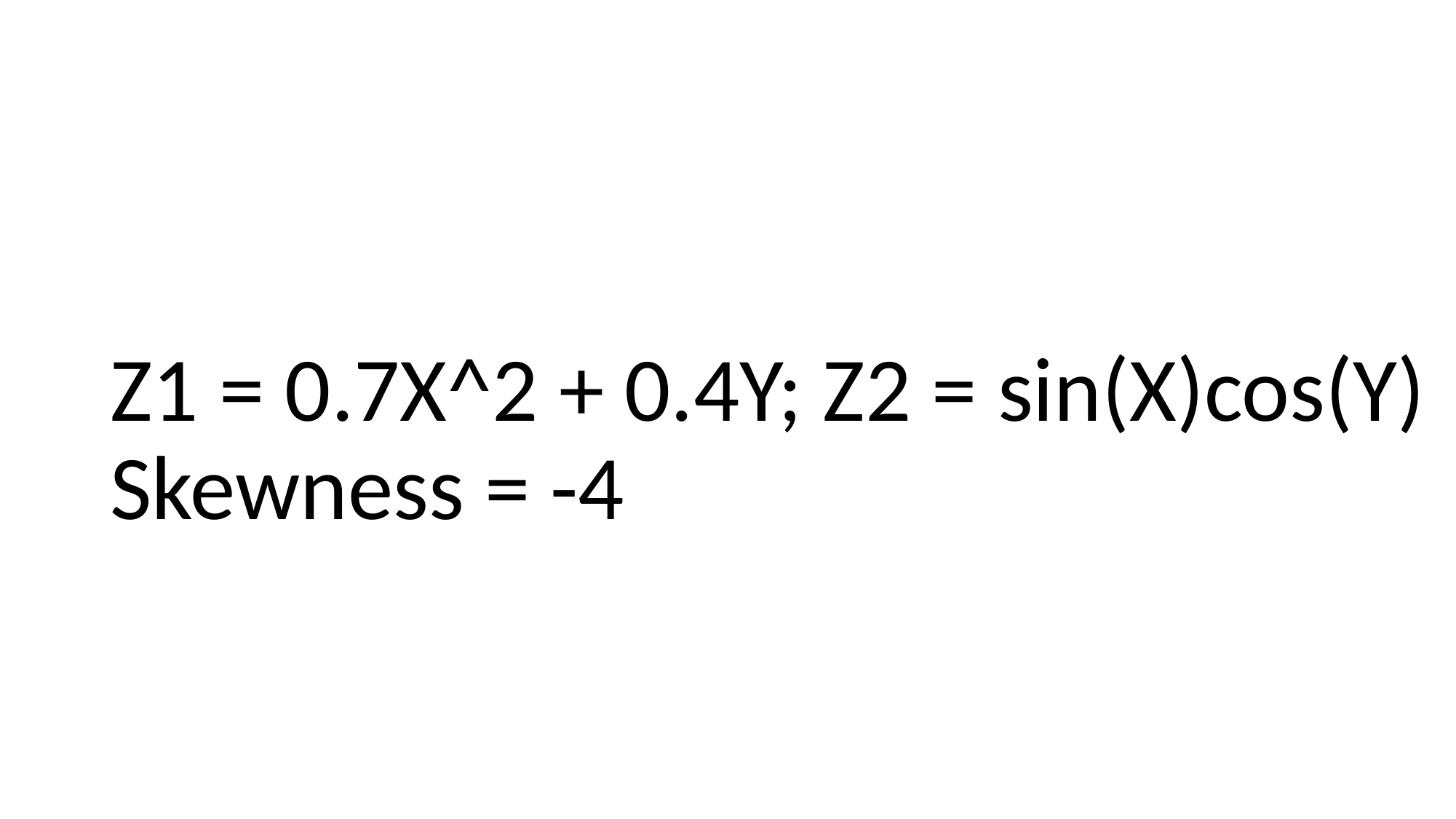

# Z1 = 0.7X^2 + 0.4Y; Z2 = sin(X)cos(Y) Skewness = -4